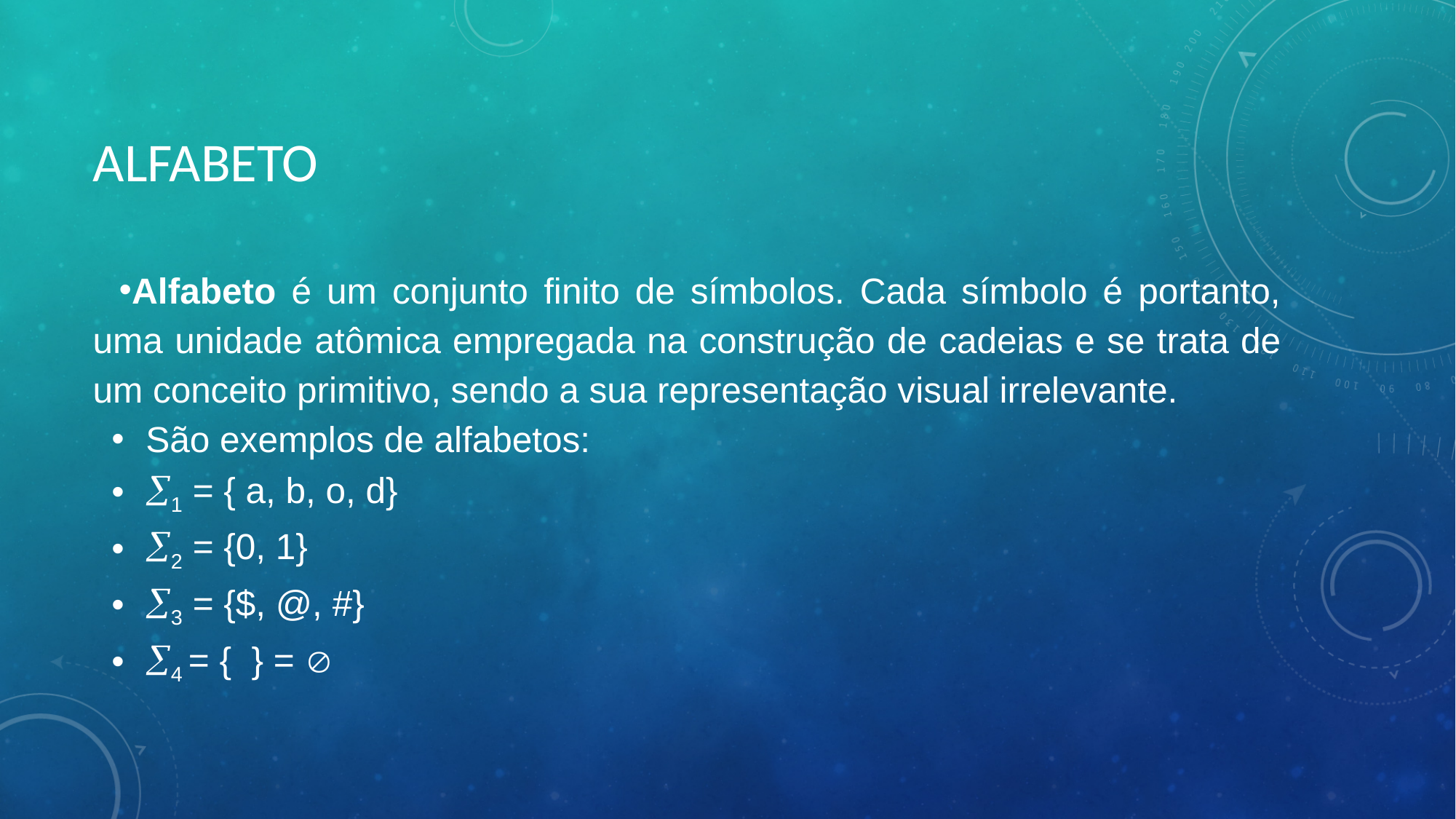

# AlfabeTO
Alfabeto é um conjunto finito de símbolos. Cada símbolo é portanto, uma unidade atômica empregada na construção de cadeias e se trata de um conceito primitivo, sendo a sua representação visual irrelevante.
São exemplos de alfabetos:
∑1 = { a, b, o, d}
∑2 = {0, 1}
∑3 = {$, @, #}
∑4 = {  } = ∅